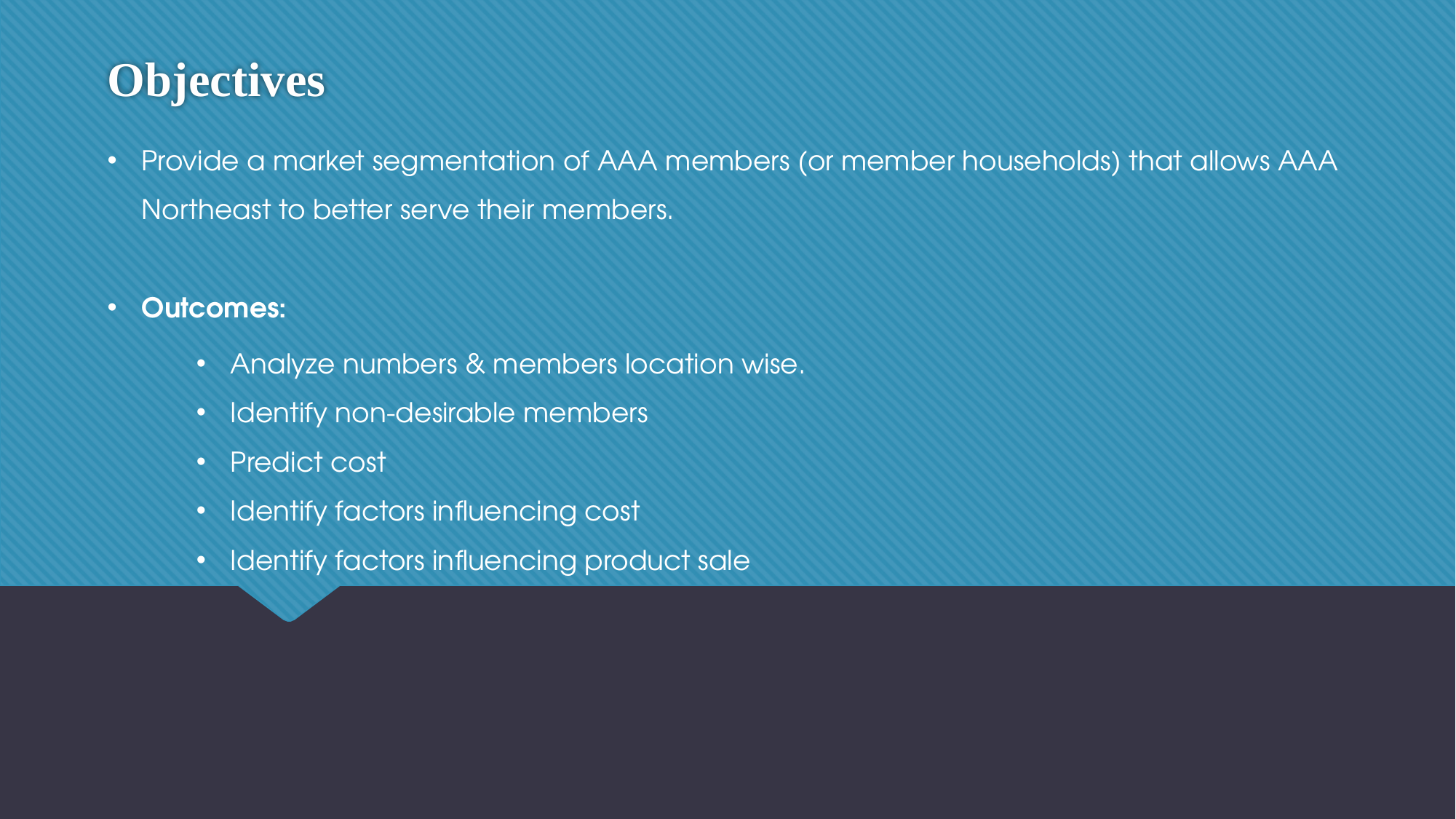

# Objectives
Provide a market segmentation of AAA members (or member households) that allows AAA Northeast to better serve their members.

Outcomes:
Analyze numbers & members location wise.
Identify non-desirable members
Predict cost
Identify factors influencing cost
Identify factors influencing product sale